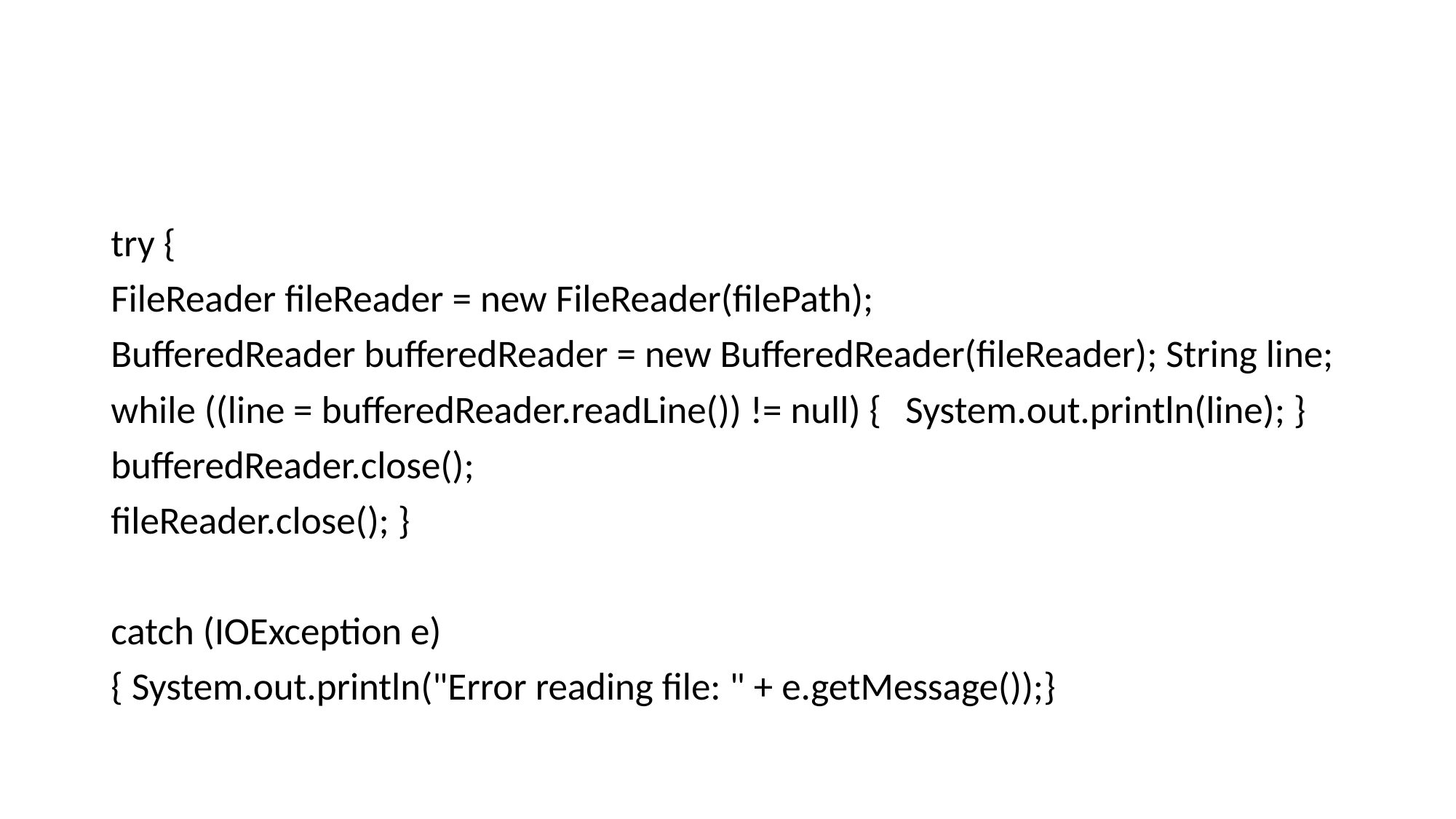

#
try {
FileReader fileReader = new FileReader(filePath);
BufferedReader bufferedReader = new BufferedReader(fileReader); String line;
while ((line = bufferedReader.readLine()) != null) { 			System.out.println(line); }
bufferedReader.close();
fileReader.close(); }

catch (IOException e)
{ System.out.println("Error reading file: " + e.getMessage());}